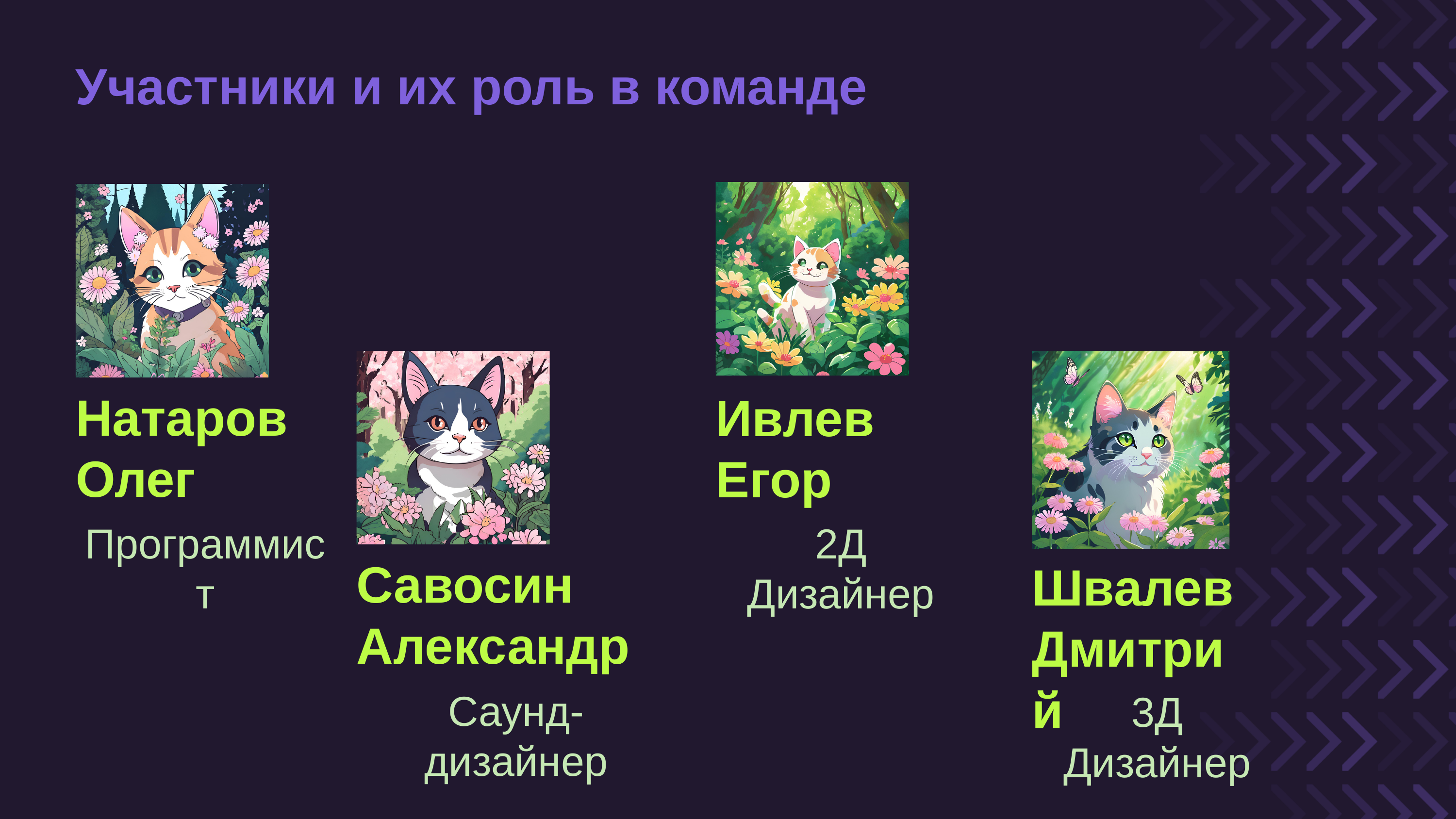

Участники и их роль в команде

Натаров
Олег
Ивлев
Егор
Программист
2Д Дизайнер
Савосин
Александр
Швалев
Дмитрий
Саунд-дизайнер
3Д Дизайнер